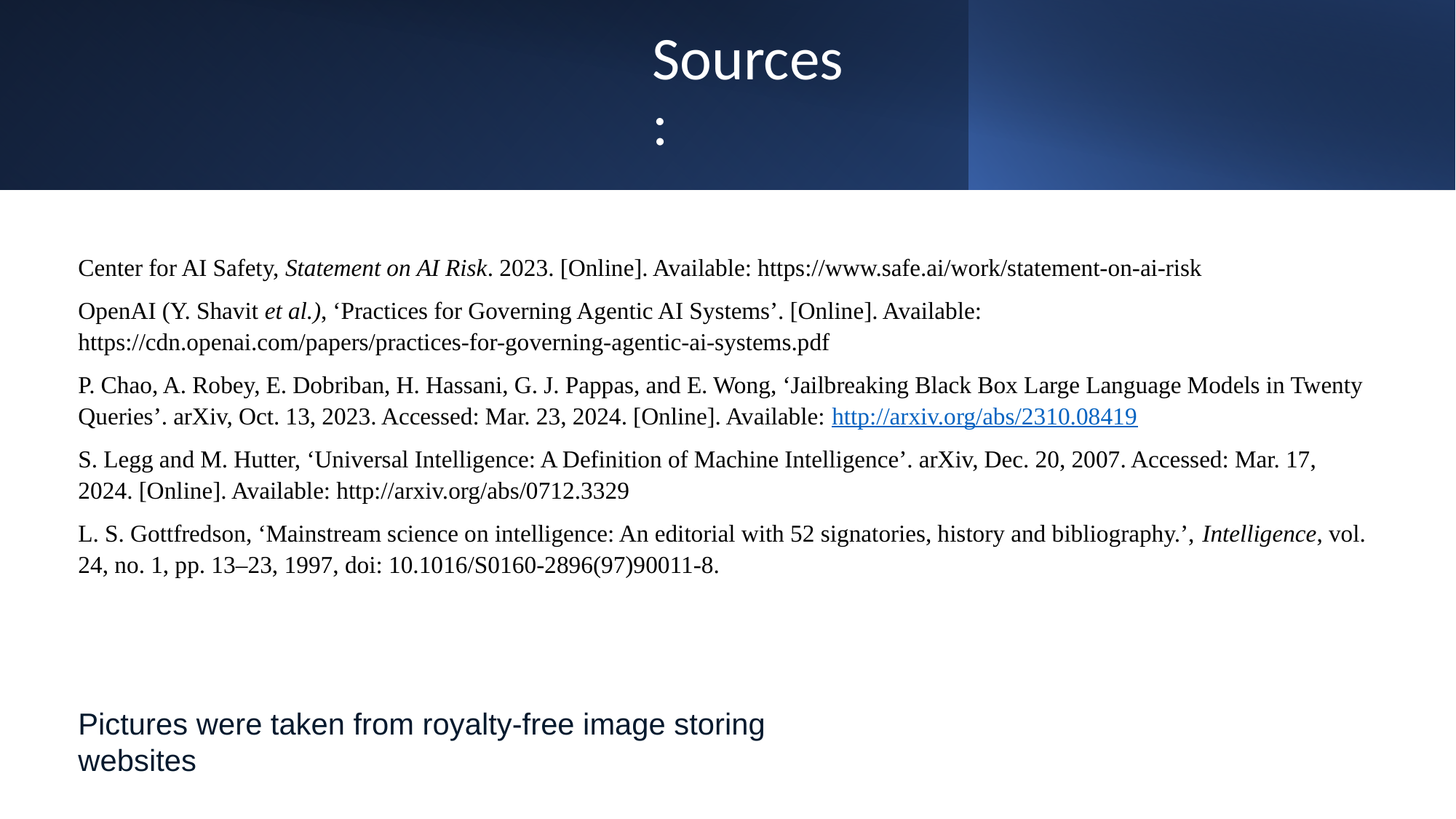

# Sources:
Center for AI Safety, Statement on AI Risk. 2023. [Online]. Available: https://www.safe.ai/work/statement-on-ai-risk
OpenAI (Y. Shavit et al.), ‘Practices for Governing Agentic AI Systems’. [Online]. Available: https://cdn.openai.com/papers/practices-for-governing-agentic-ai-systems.pdf
P. Chao, A. Robey, E. Dobriban, H. Hassani, G. J. Pappas, and E. Wong, ‘Jailbreaking Black Box Large Language Models in Twenty Queries’. arXiv, Oct. 13, 2023. Accessed: Mar. 23, 2024. [Online]. Available: http://arxiv.org/abs/2310.08419
S. Legg and M. Hutter, ‘Universal Intelligence: A Definition of Machine Intelligence’. arXiv, Dec. 20, 2007. Accessed: Mar. 17, 2024. [Online]. Available: http://arxiv.org/abs/0712.3329
L. S. Gottfredson, ‘Mainstream science on intelligence: An editorial with 52 signatories, history and bibliography.’, Intelligence, vol. 24, no. 1, pp. 13–23, 1997, doi: 10.1016/S0160-2896(97)90011-8.
Pictures were taken from royalty-free image storing websites